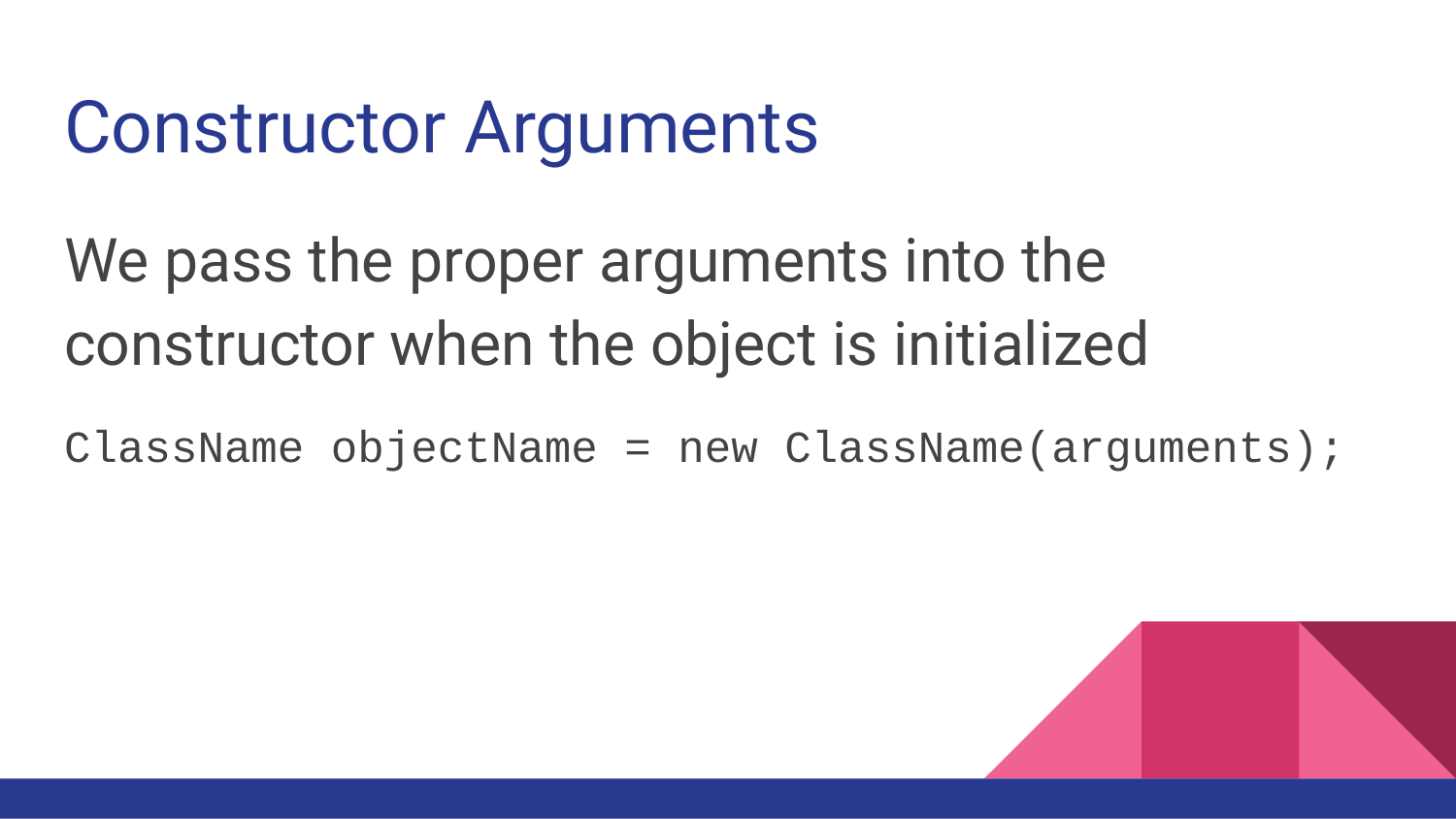

# Constructor Arguments
We pass the proper arguments into the constructor when the object is initialized
ClassName objectName = new ClassName(arguments);